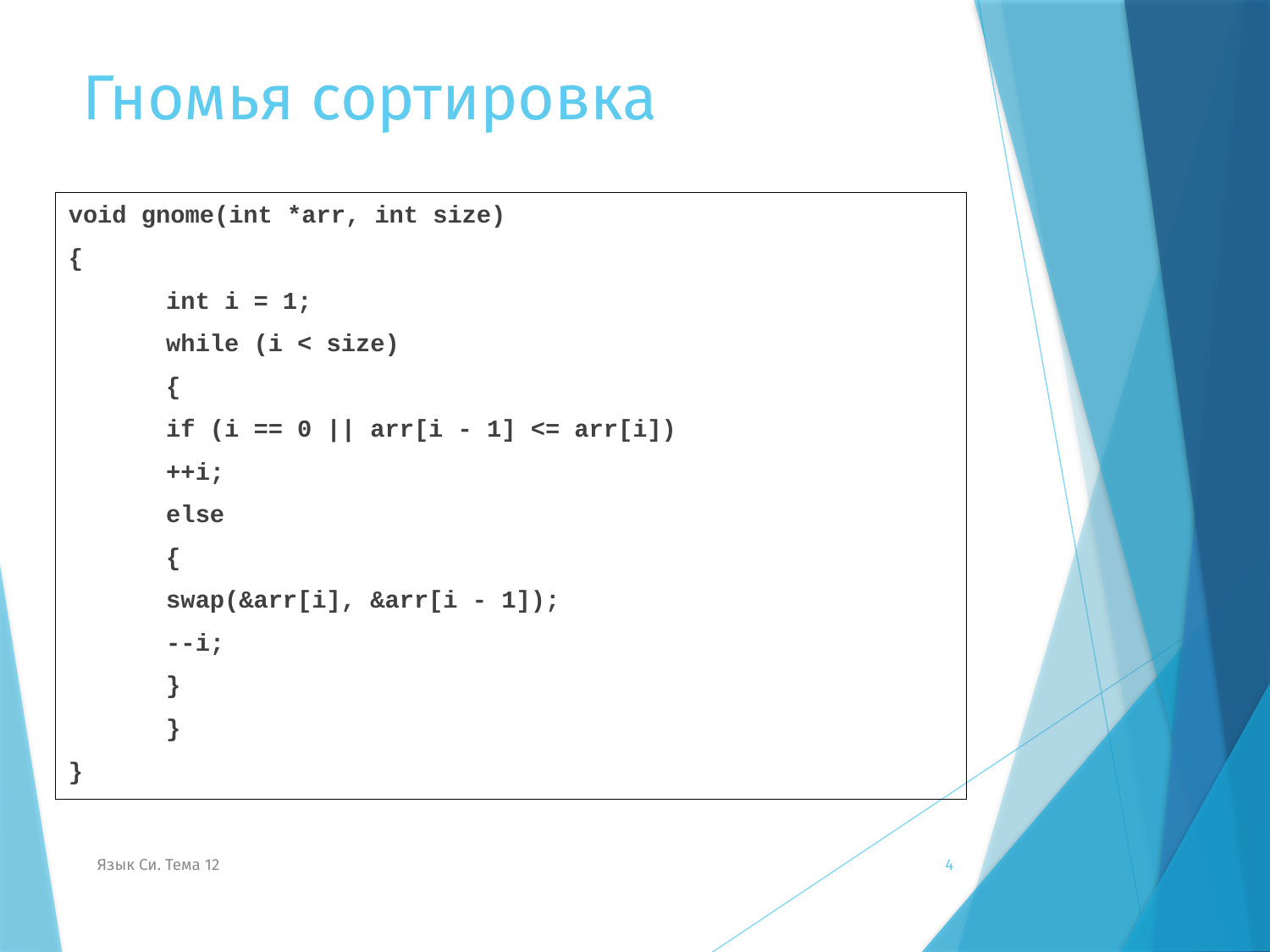

# Гномья сортировка
void gnome(int *arr, int size)
{
	int i = 1;
	while (i < size)
	{
		if (i == 0 || arr[i - 1] <= arr[i])
			++i;
		else
		{
			swap(&arr[i], &arr[i - 1]);
			--i;
		}
	}
}
Язык Си. Тема 12
4